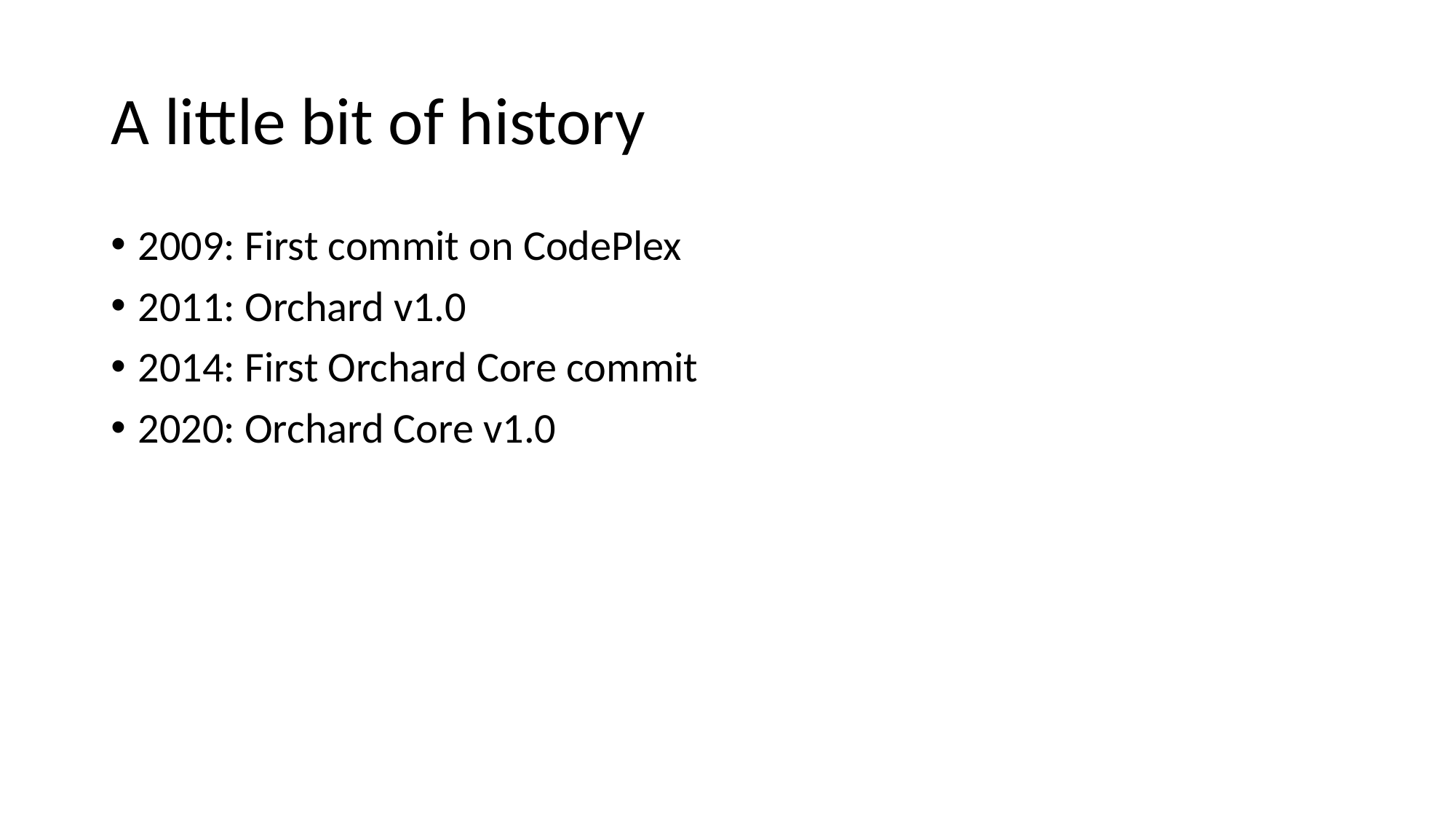

# A little bit of history
2009: First commit on CodePlex
2011: Orchard v1.0
2014: First Orchard Core commit
2020: Orchard Core v1.0